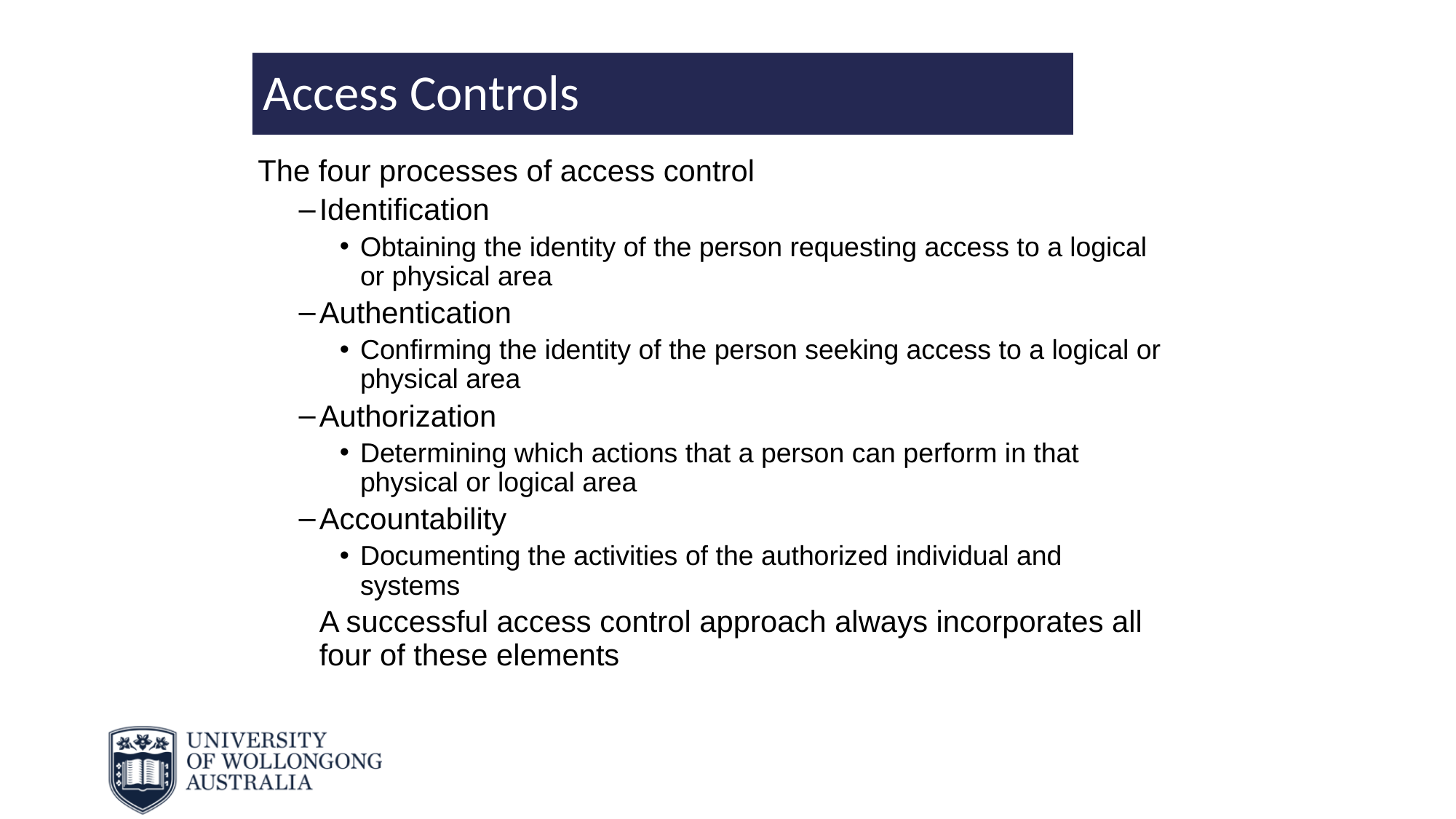

# Access Controls
The four processes of access control
Identification
Obtaining the identity of the person requesting access to a logical or physical area
Authentication
Confirming the identity of the person seeking access to a logical or physical area
Authorization
Determining which actions that a person can perform in that physical or logical area
Accountability
Documenting the activities of the authorized individual and systems
A successful access control approach always incorporates all four of these elements